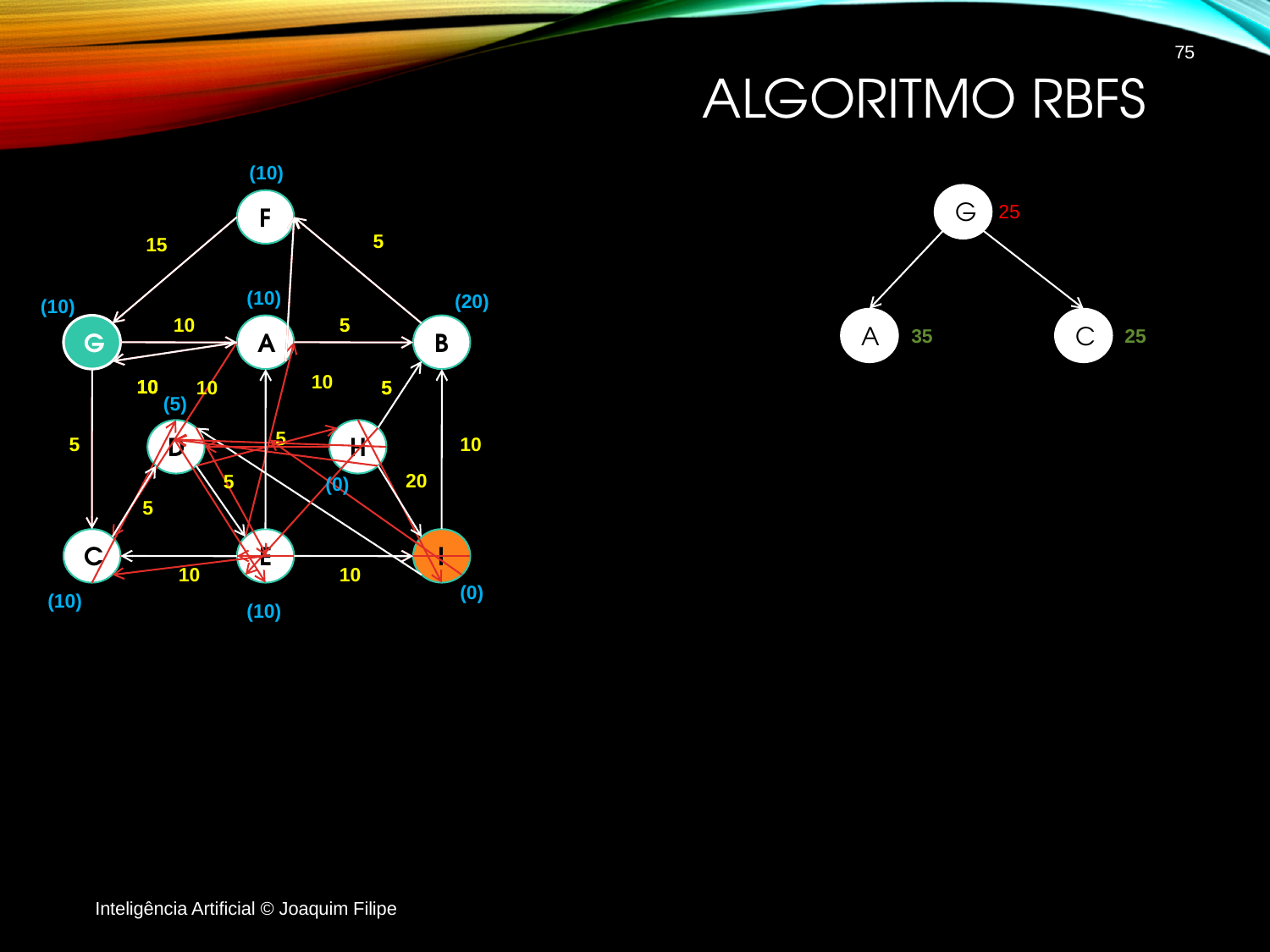

75
# Algoritmo RBFS
G
25
5
10
A
C
35
25
Inteligência Artificial © Joaquim Filipe